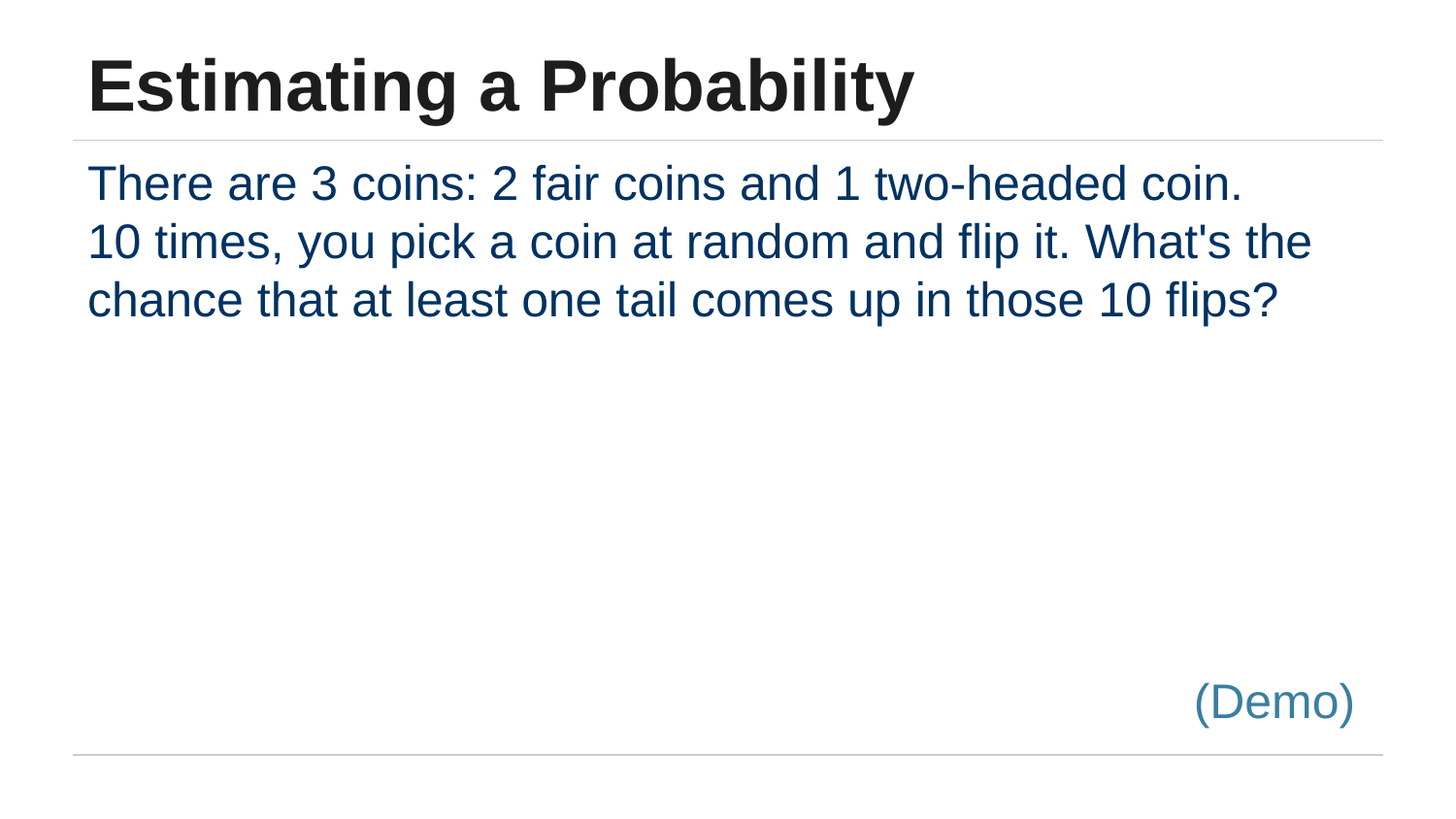

# Estimating a Probability
There are 3 coins: 2 fair coins and 1 two-headed coin.
10 times, you pick a coin at random and flip it. What's the chance that at least one tail comes up in those 10 flips?

(Demo)